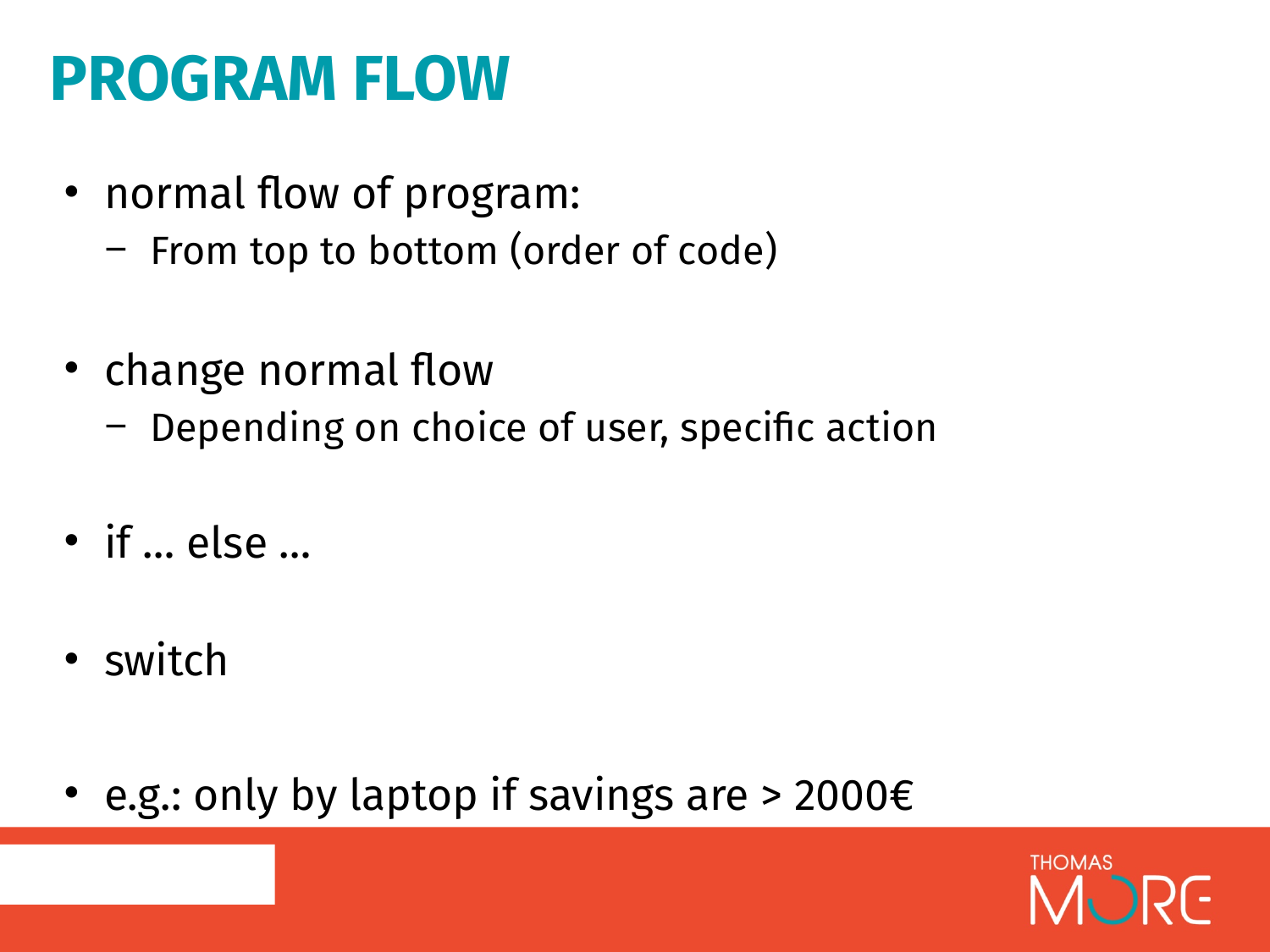

# Program flow
normal flow of program:
From top to bottom (order of code)

change normal flow
Depending on choice of user, specific action

if … else …

switch

e.g.: only by laptop if savings are > 2000€